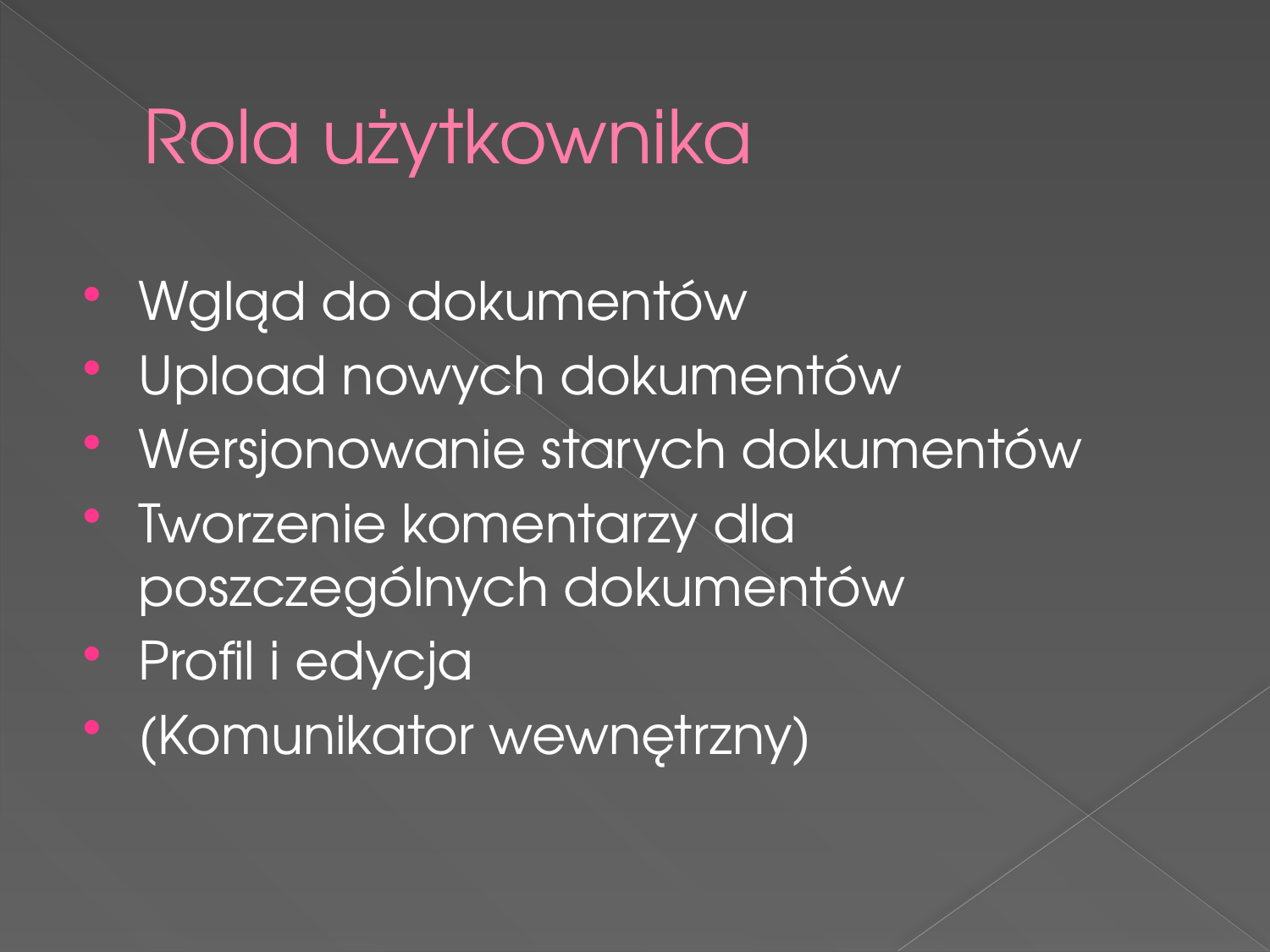

# Rola użytkownika
Wgląd do dokumentów
Upload nowych dokumentów
Wersjonowanie starych dokumentów
Tworzenie komentarzy dla poszczególnych dokumentów
Profil i edycja
(Komunikator wewnętrzny)